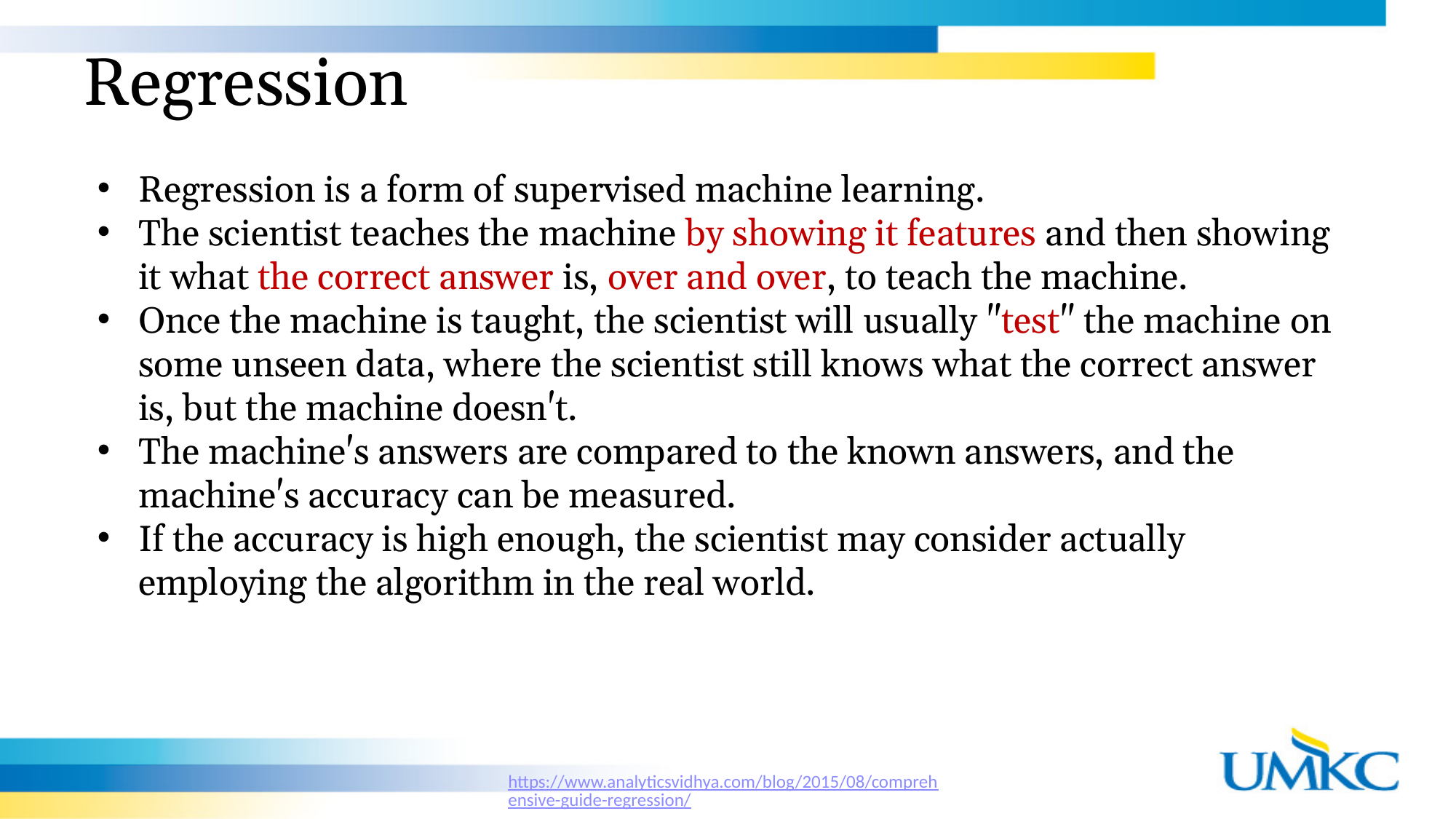

Regression
Regression is a form of supervised machine learning.
The scientist teaches the machine by showing it features and then showing it what the correct answer is, over and over, to teach the machine.
Once the machine is taught, the scientist will usually "test" the machine on some unseen data, where the scientist still knows what the correct answer is, but the machine doesn't.
The machine's answers are compared to the known answers, and the machine's accuracy can be measured.
If the accuracy is high enough, the scientist may consider actually employing the algorithm in the real world.
https://www.analyticsvidhya.com/blog/2015/08/comprehensive-guide-regression/